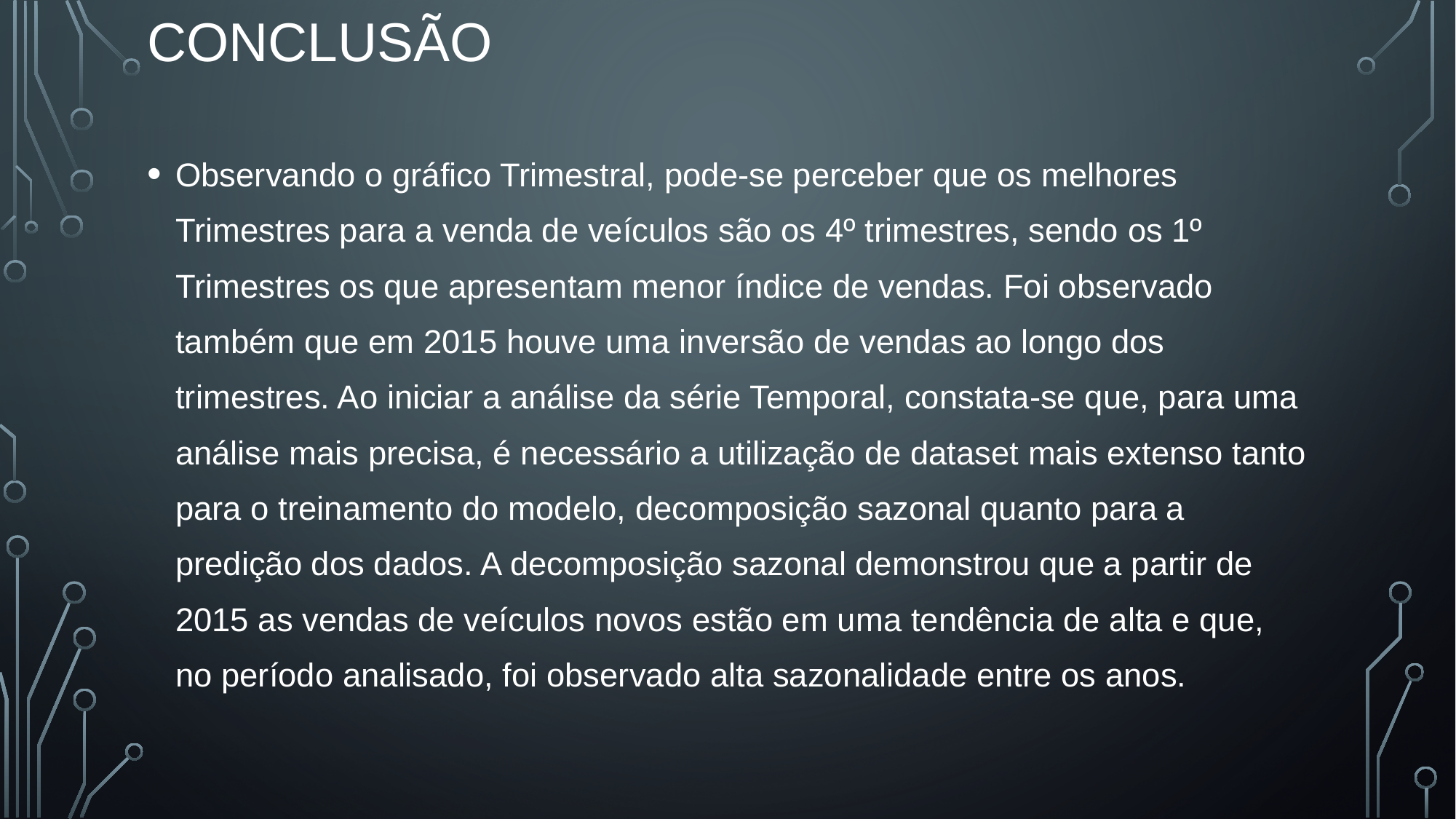

# conclusão
Observando o gráfico Trimestral, pode-se perceber que os melhores Trimestres para a venda de veículos são os 4º trimestres, sendo os 1º Trimestres os que apresentam menor índice de vendas. Foi observado também que em 2015 houve uma inversão de vendas ao longo dos trimestres. Ao iniciar a análise da série Temporal, constata-se que, para uma análise mais precisa, é necessário a utilização de dataset mais extenso tanto para o treinamento do modelo, decomposição sazonal quanto para a predição dos dados. A decomposição sazonal demonstrou que a partir de 2015 as vendas de veículos novos estão em uma tendência de alta e que, no período analisado, foi observado alta sazonalidade entre os anos.